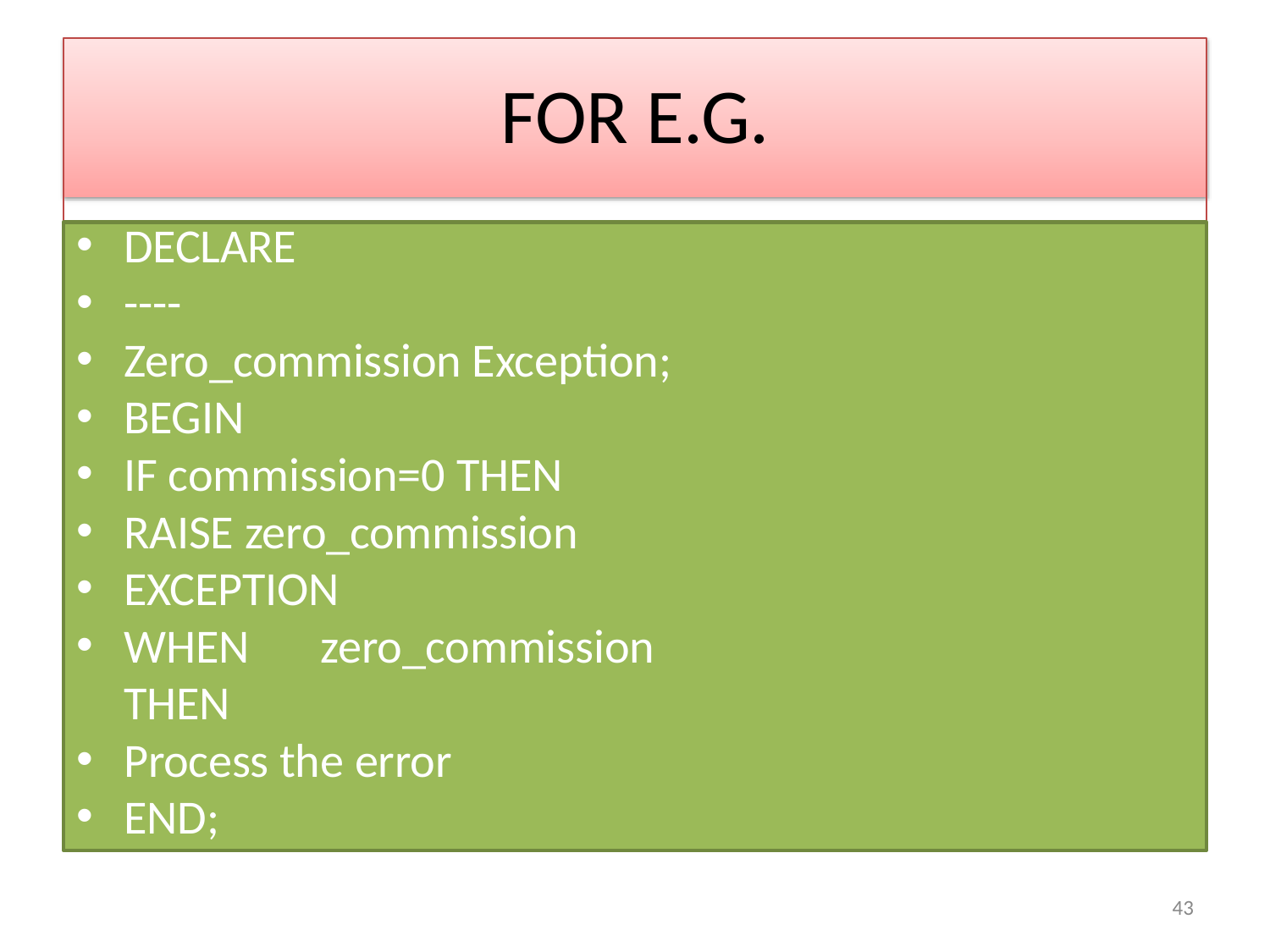

# FOR E.G.
DECLARE
----
Zero_commission Exception;
BEGIN
IF commission=0 THEN
RAISE zero_commission
EXCEPTION
WHEN	zero_commission THEN
Process the error
END;

43